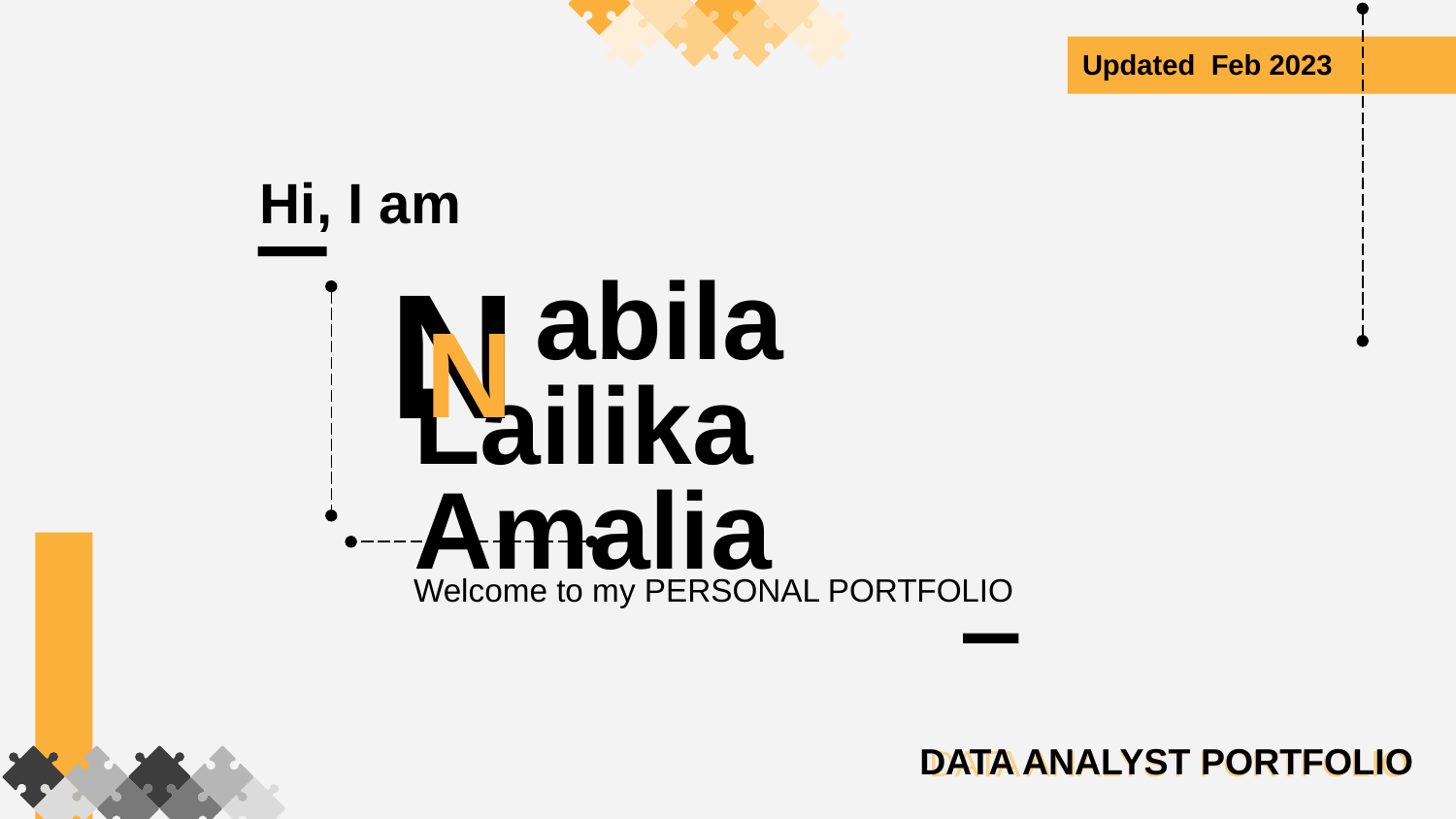

Updated  Feb 2023
Hi, I am
N

N
# abila Lailika       	Amalia

Welcome to my PERSONAL PORTFOLIO

DATA ANALYST PORTFOLIO
DATA ANALYST PORTFOLIO